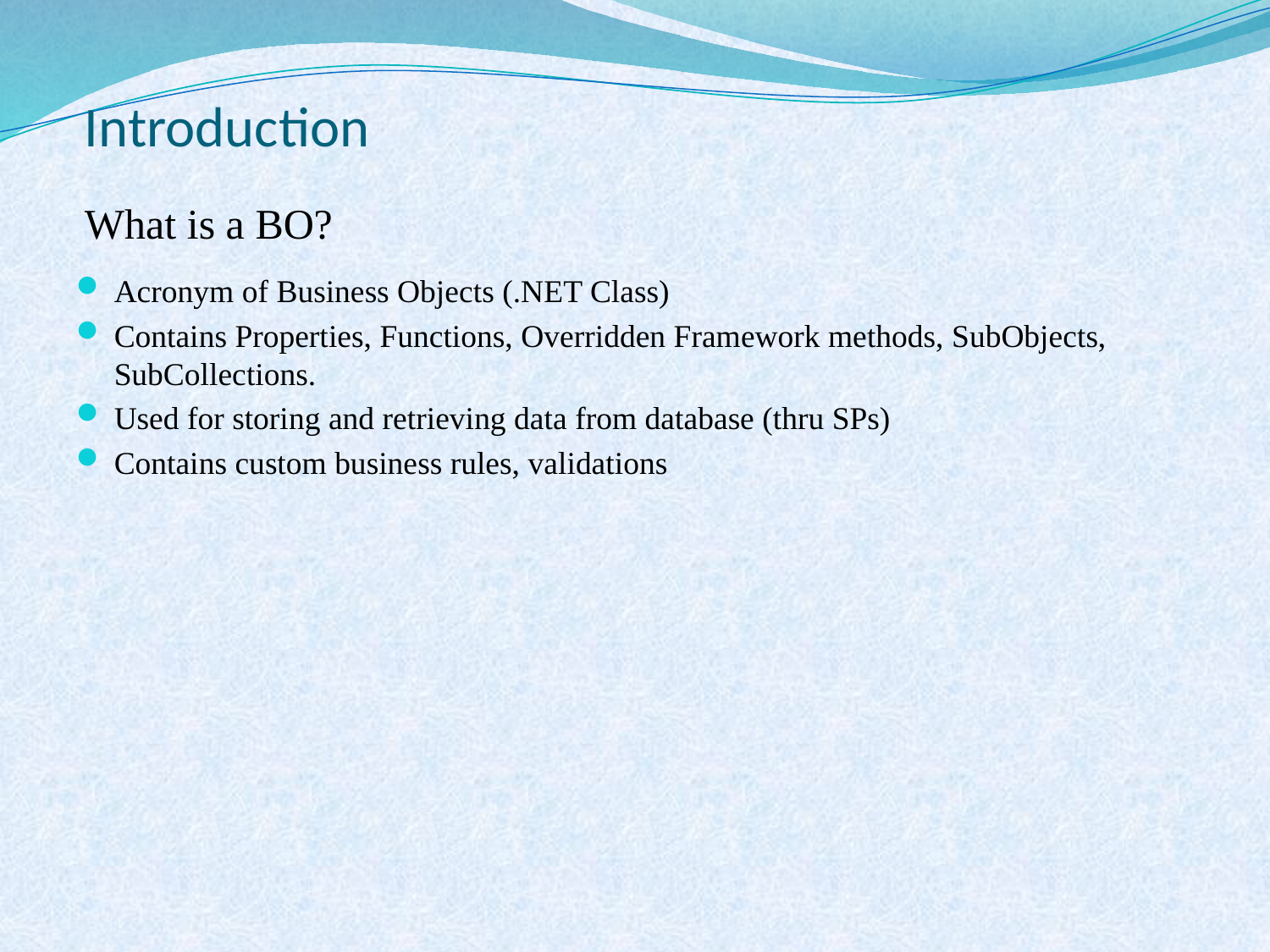

Introduction
# What is a BO?
Acronym of Business Objects (.NET Class)
Contains Properties, Functions, Overridden Framework methods, SubObjects, SubCollections.
Used for storing and retrieving data from database (thru SPs)
Contains custom business rules, validations